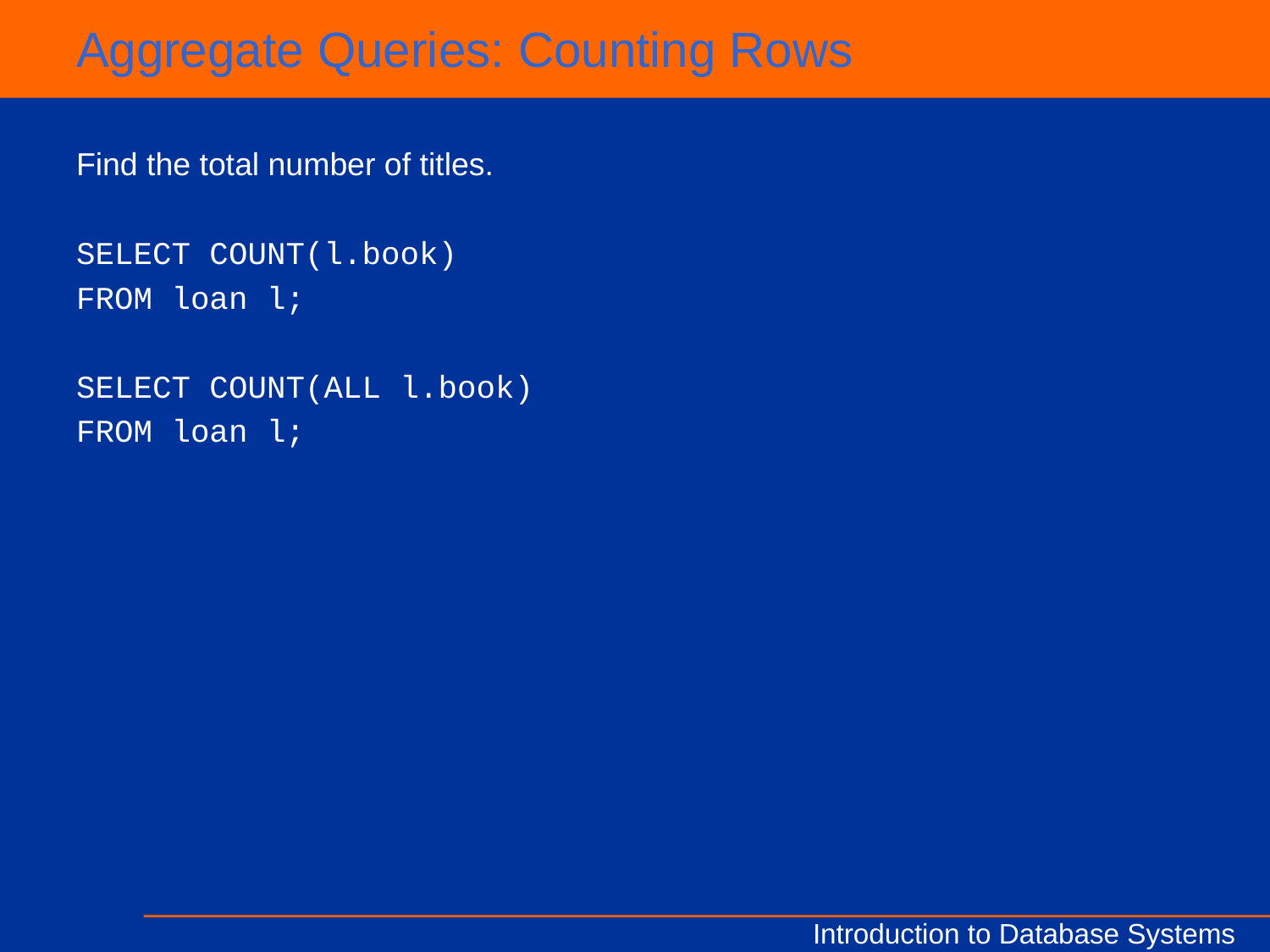

# Aggregate Queries: Counting Rows
Find the total number of titles.

SELECT COUNT(l.book)
FROM loan l;

SELECT COUNT(ALL l.book)
FROM loan l;

Introduction to Database Systems